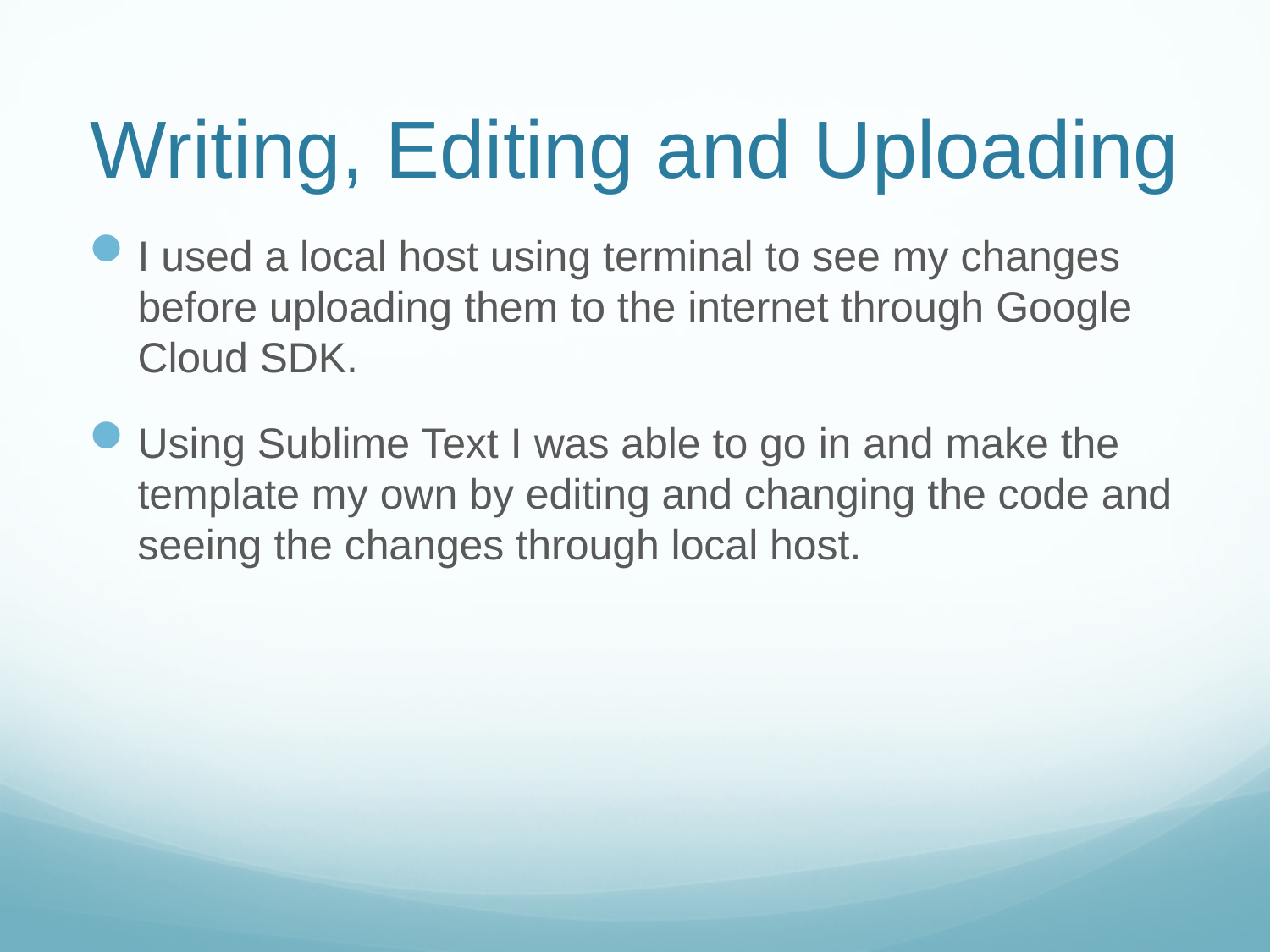

# Writing, Editing and Uploading
I used a local host using terminal to see my changes before uploading them to the internet through Google Cloud SDK.
Using Sublime Text I was able to go in and make the template my own by editing and changing the code and seeing the changes through local host.